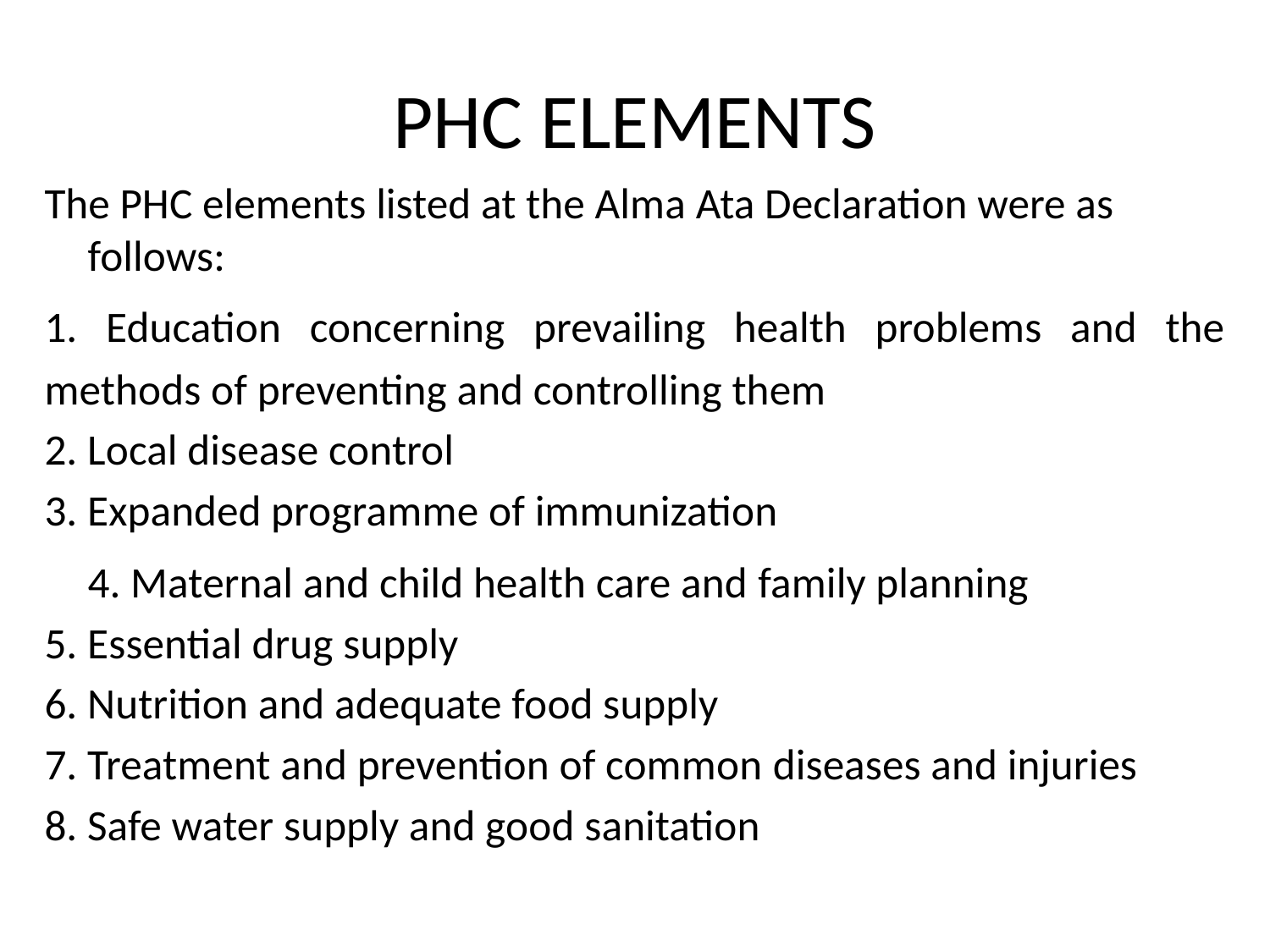

# PHC ELEMENTS
The PHC elements listed at the Alma Ata Declaration were as follows:
1. Education concerning prevailing health problems and the methods of preventing and controlling them
2. Local disease control
3. Expanded programme of immunization
4. Maternal and child health care and family planning
5. Essential drug supply
6. Nutrition and adequate food supply
7. Treatment and prevention of common diseases and injuries
8. Safe water supply and good sanitation